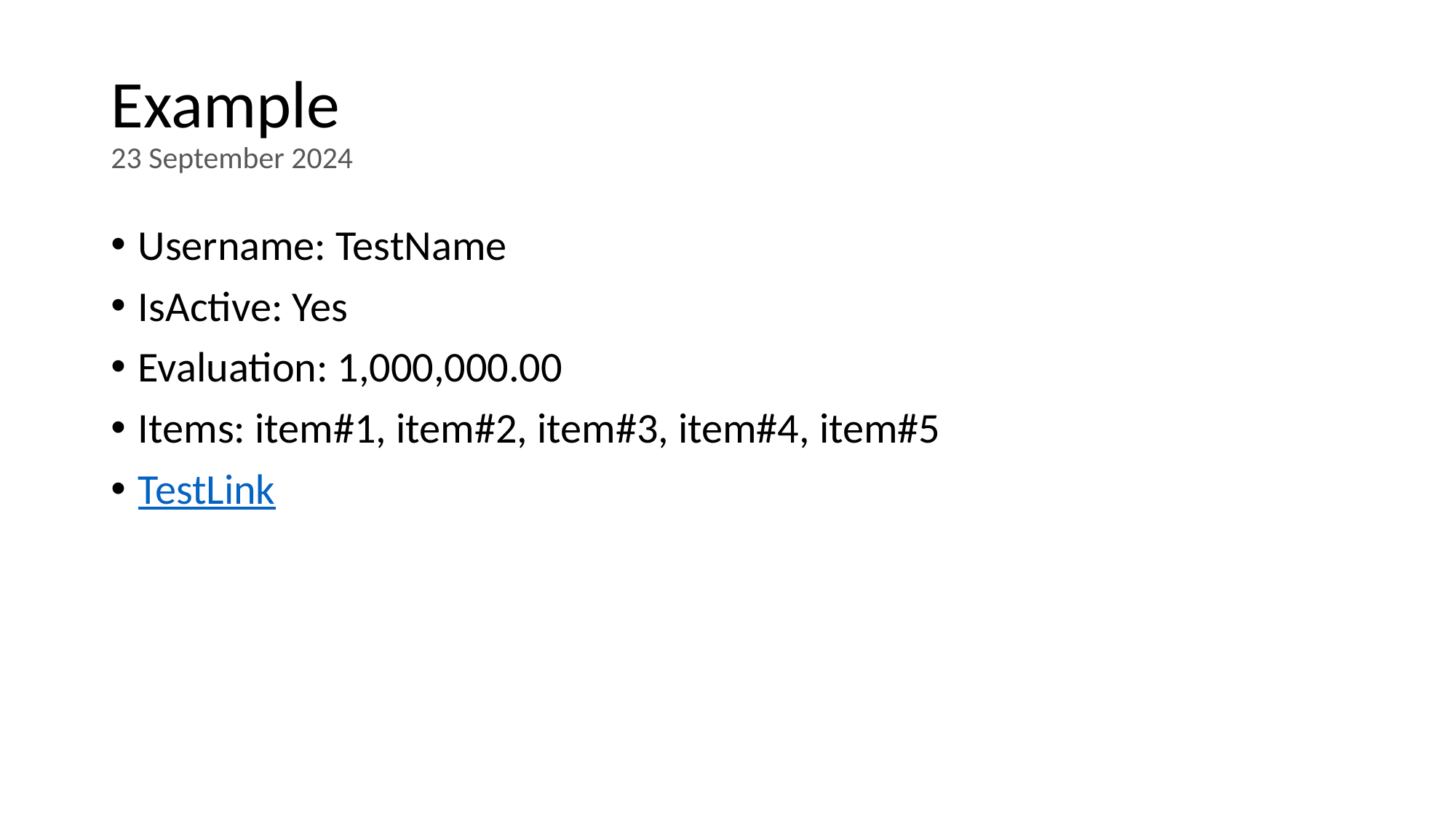

# Example 23 September 2024
Username: TestName
IsActive: Yes
Evaluation: 1,000,000.00
Items: item#1, item#2, item#3, item#4, item#5
TestLink